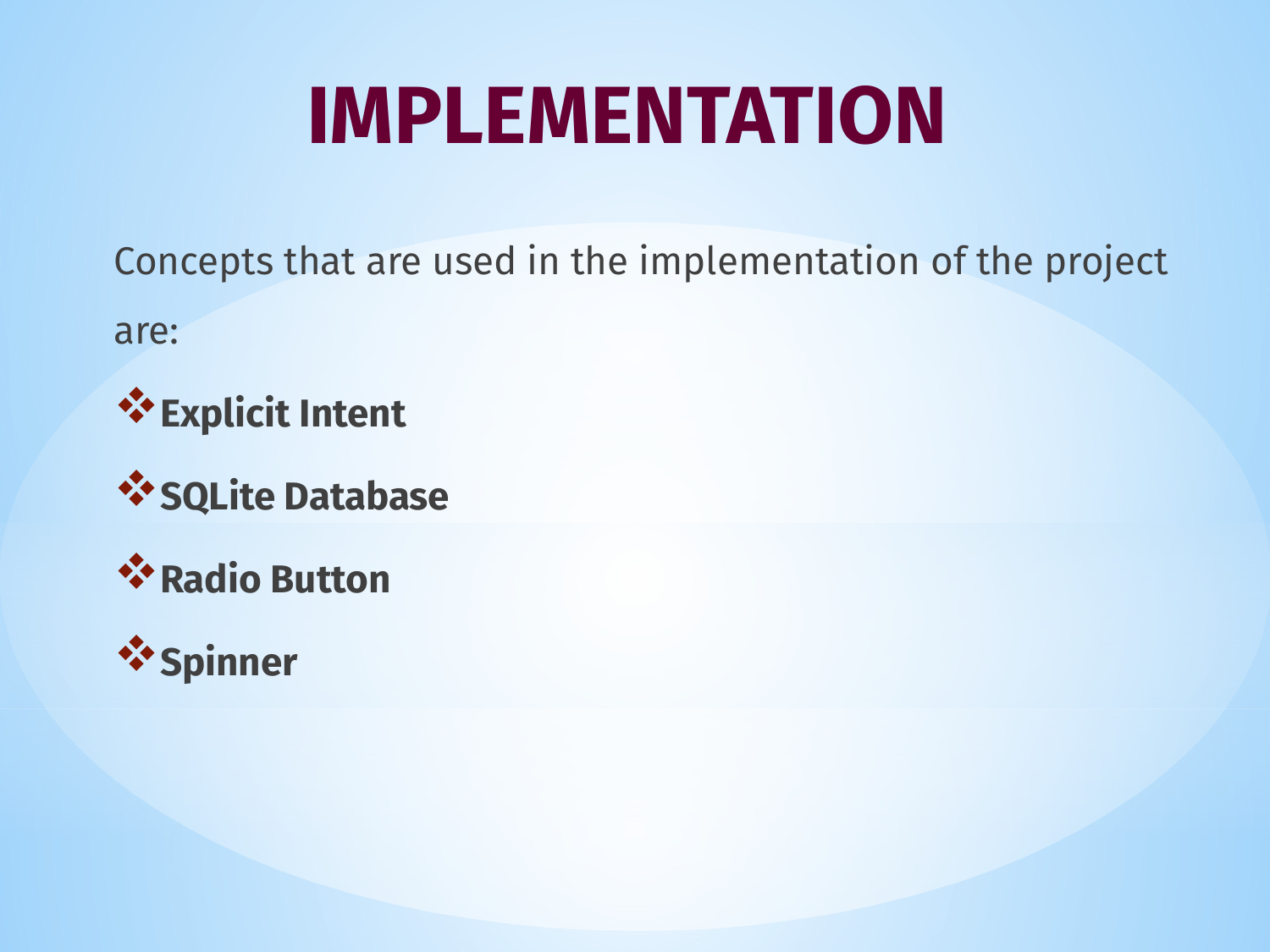

# IMPLEMENTATION
Concepts that are used in the implementation of the project are:
Explicit Intent
SQLite Database
Radio Button
Spinner